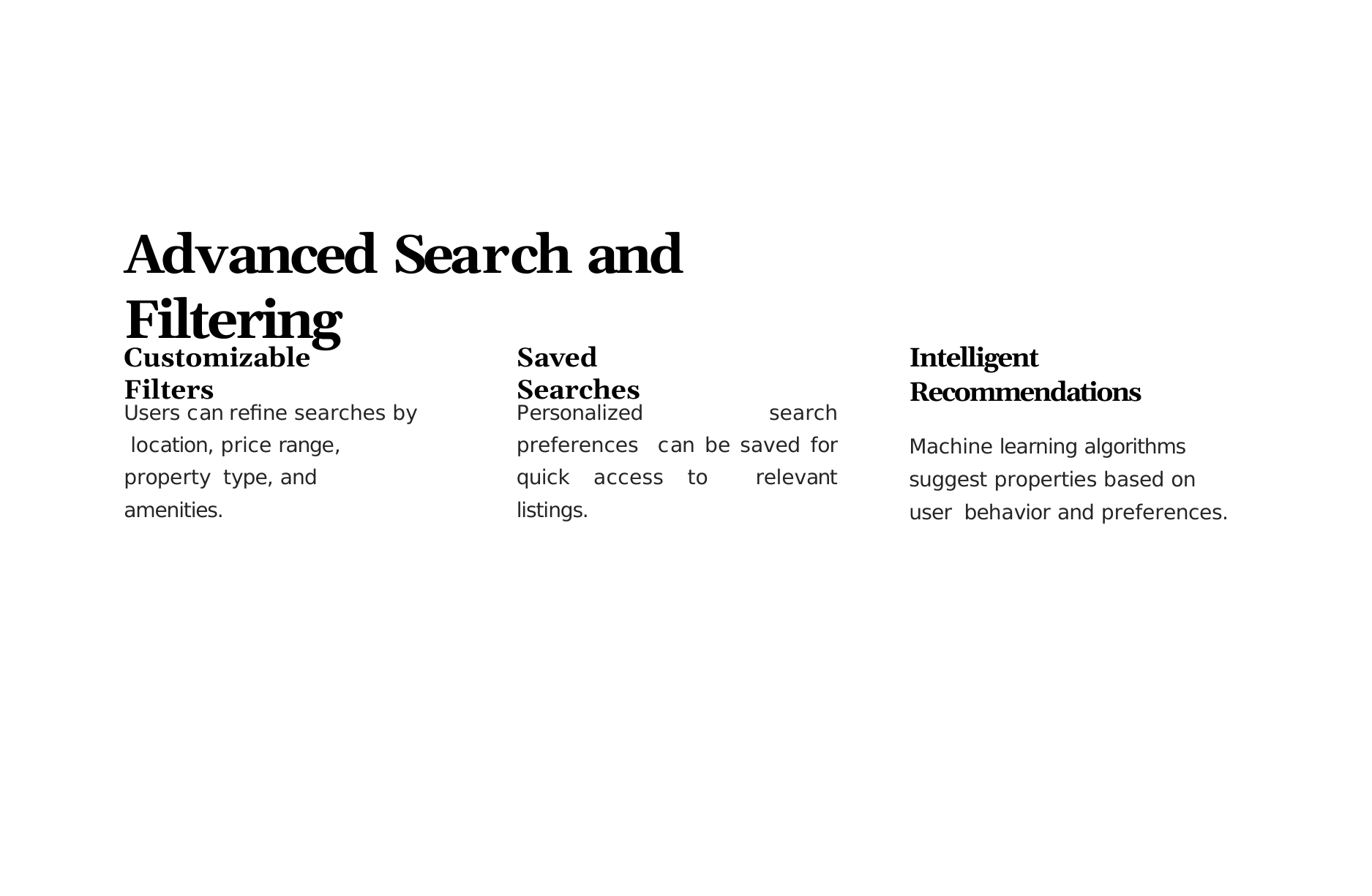

# Advanced Search and Filtering
Intelligent  Recommendations
Customizable Filters
Saved Searches
Users can refine searches by  location, price range, property  type, and amenities.
Personalized search preferences  can be saved for quick access to  relevant listings.
Machine learning algorithms  suggest properties based on user  behavior and preferences.